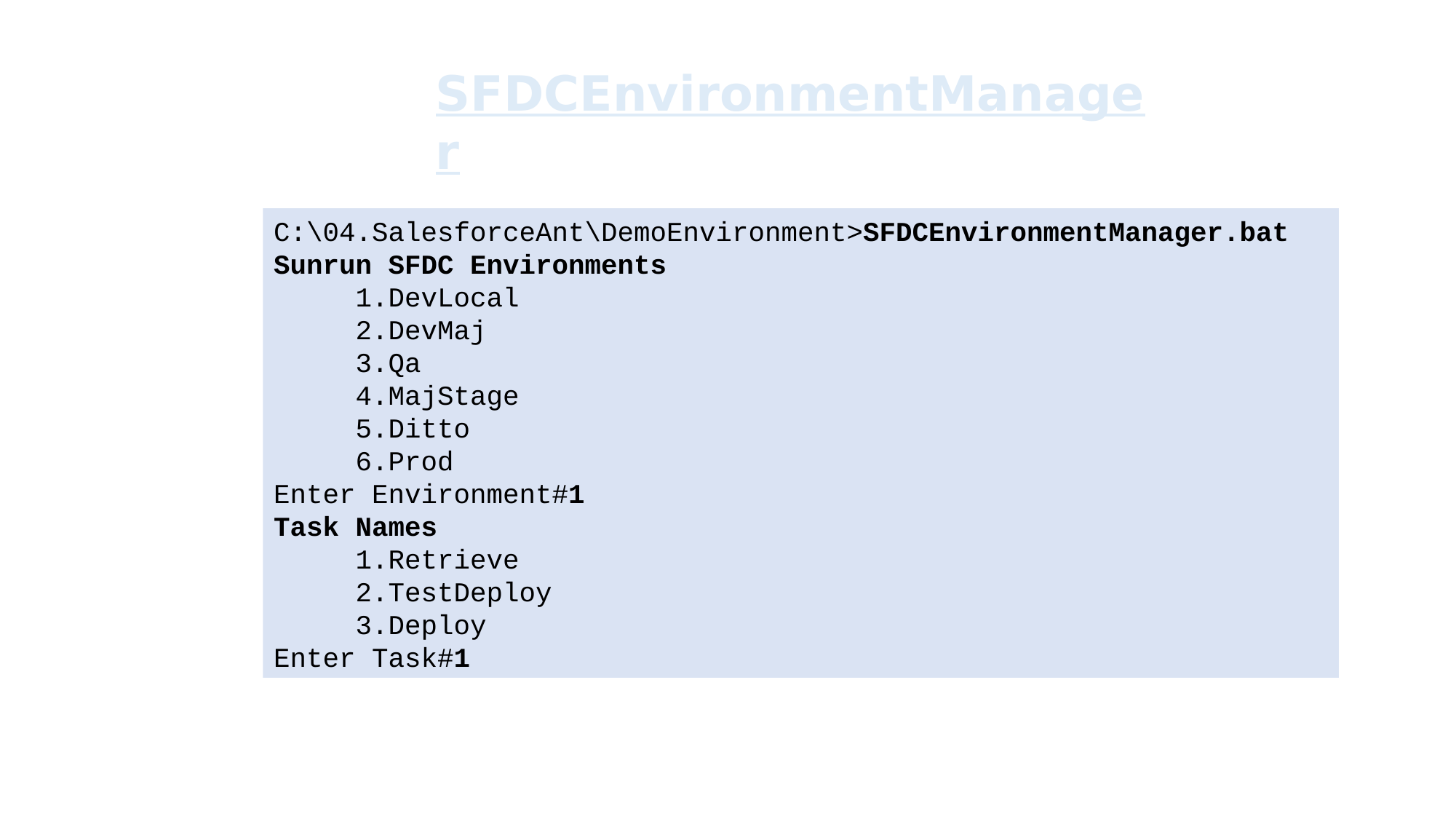

SFDCEnvironmentManager
C:\04.SalesforceAnt\DemoEnvironment>SFDCEnvironmentManager.bat
Sunrun SFDC Environments
     1.DevLocal
     2.DevMaj
     3.Qa
     4.MajStage
     5.Ditto
     6.Prod
Enter Environment#1
Task Names
     1.Retrieve
     2.TestDeploy
     3.Deploy
Enter Task#1